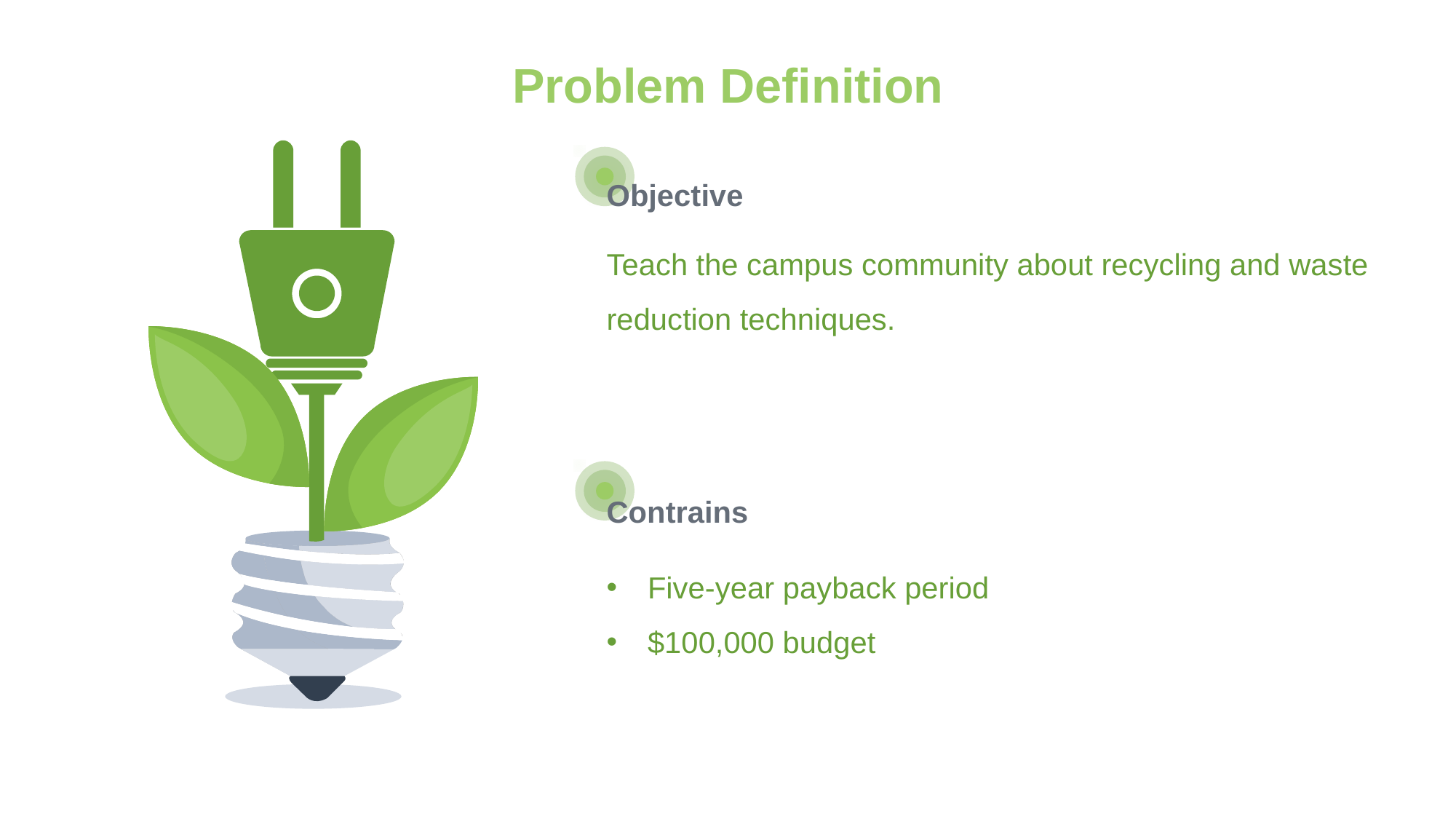

Problem Definition

Objective
Teach the campus community about recycling and waste reduction techniques.

Contrains
Five-year payback period
$100,000 budget